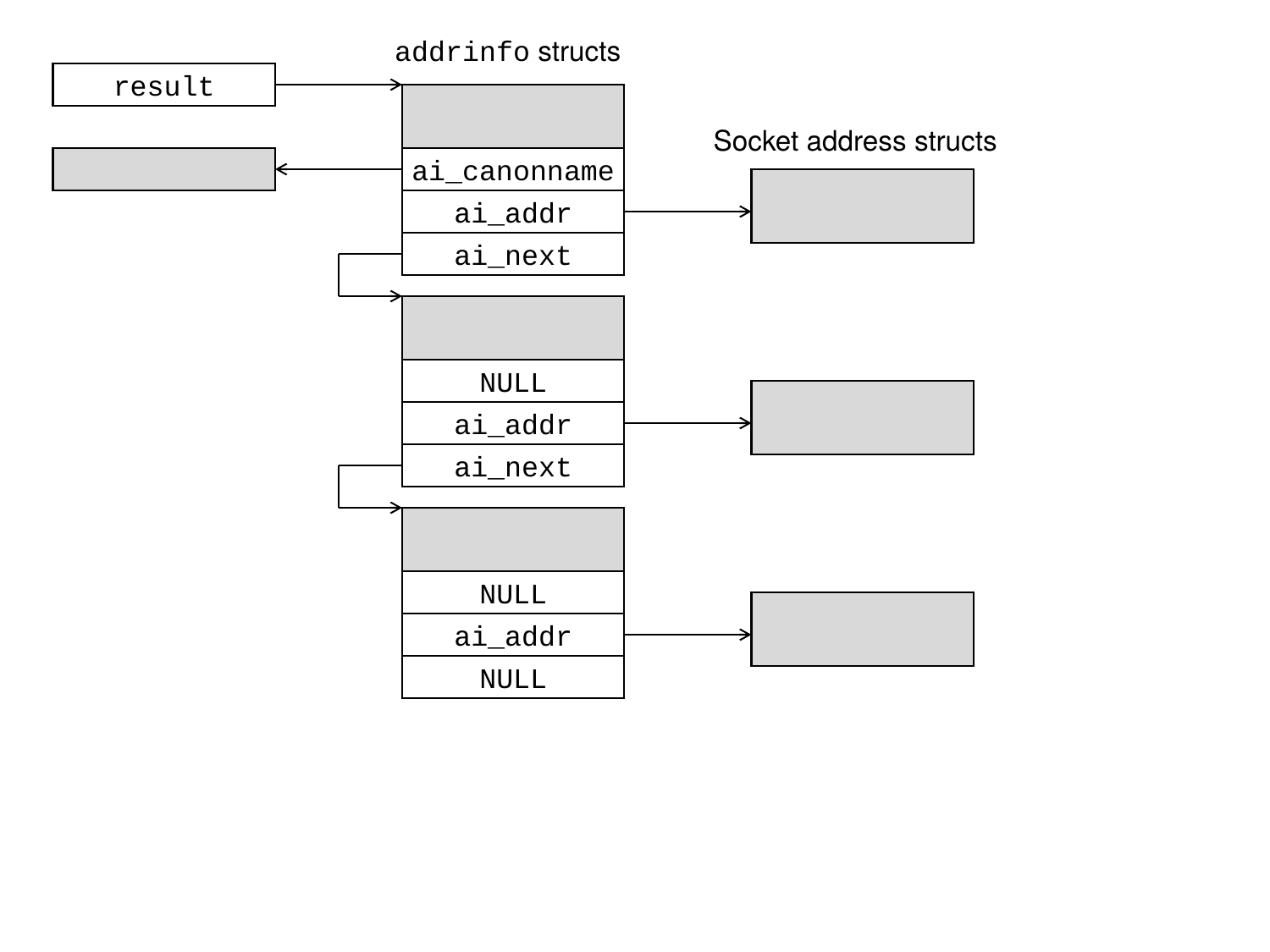

addrinfo structs
result

Socket address structs

ai_canonname

ai_addr
ai_next

NULL

ai_addr
ai_next

NULL

ai_addr
NULL